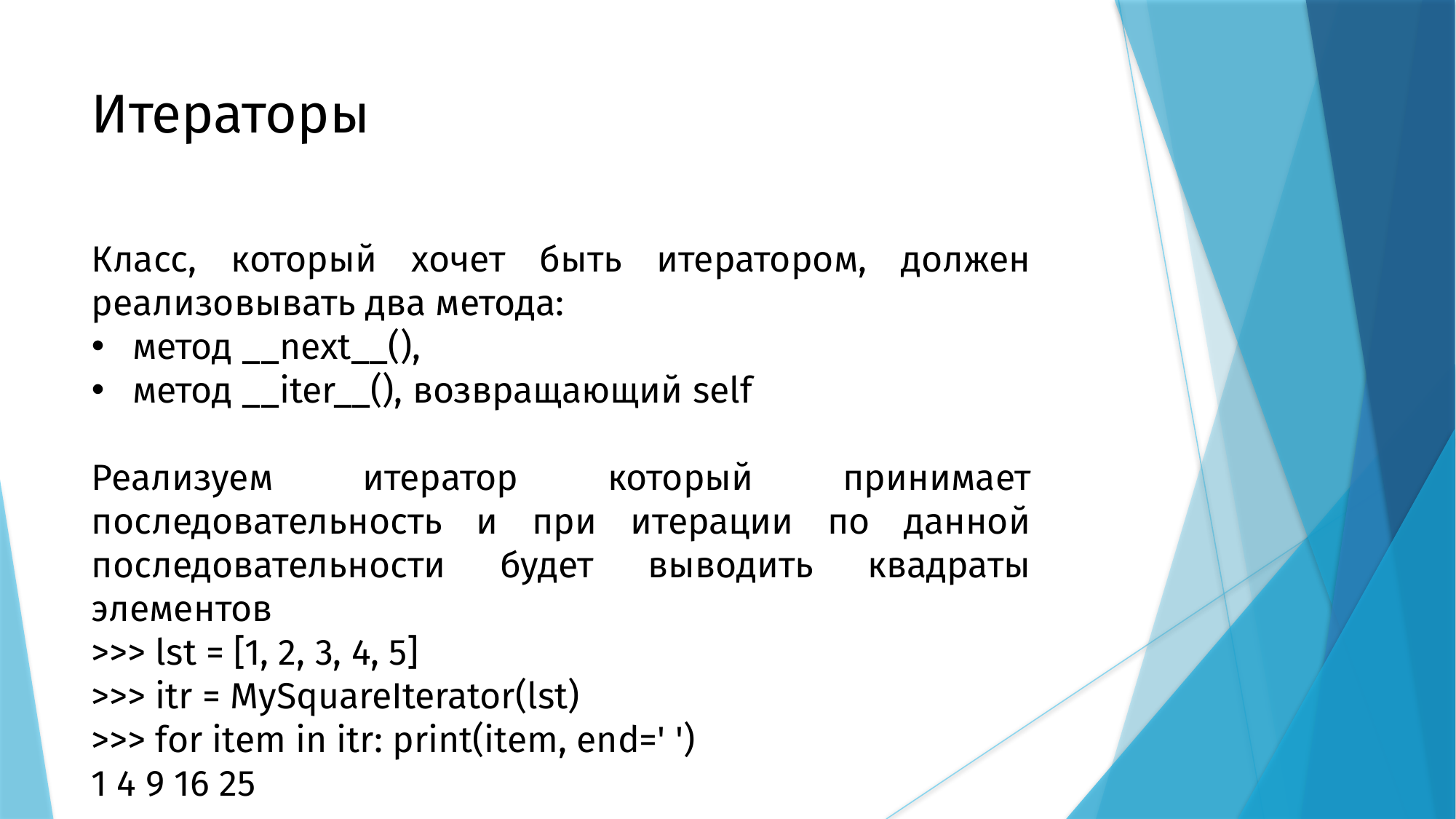

Итераторы
Класс, который хочет быть итератором, должен реализовывать два метода:
метод __next__(),
метод __iter__(), возвращающий self

Реализуем итератор который принимает последовательность и при итерации по данной последовательности будет выводить квадраты элементов
>>> lst = [1, 2, 3, 4, 5]
>>> itr = MySquareIterator(lst)
>>> for item in itr: print(item, end=' ')
1 4 9 16 25